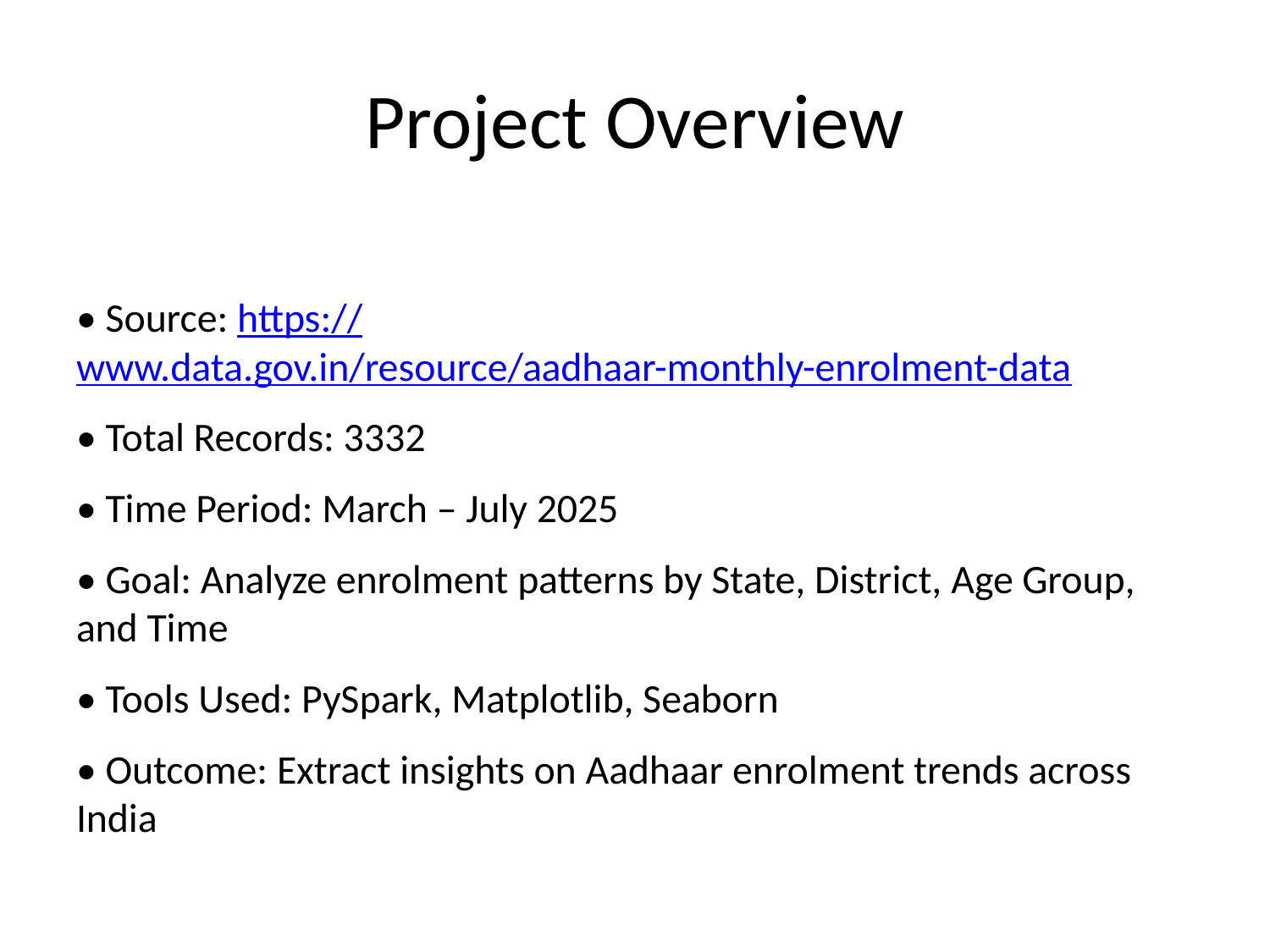

# Project Overview

• Source: https://www.data.gov.in/resource/aadhaar-monthly-enrolment-data
• Total Records: 3332
• Time Period: March – July 2025
• Goal: Analyze enrolment patterns by State, District, Age Group, and Time
• Tools Used: PySpark, Matplotlib, Seaborn
• Outcome: Extract insights on Aadhaar enrolment trends across India